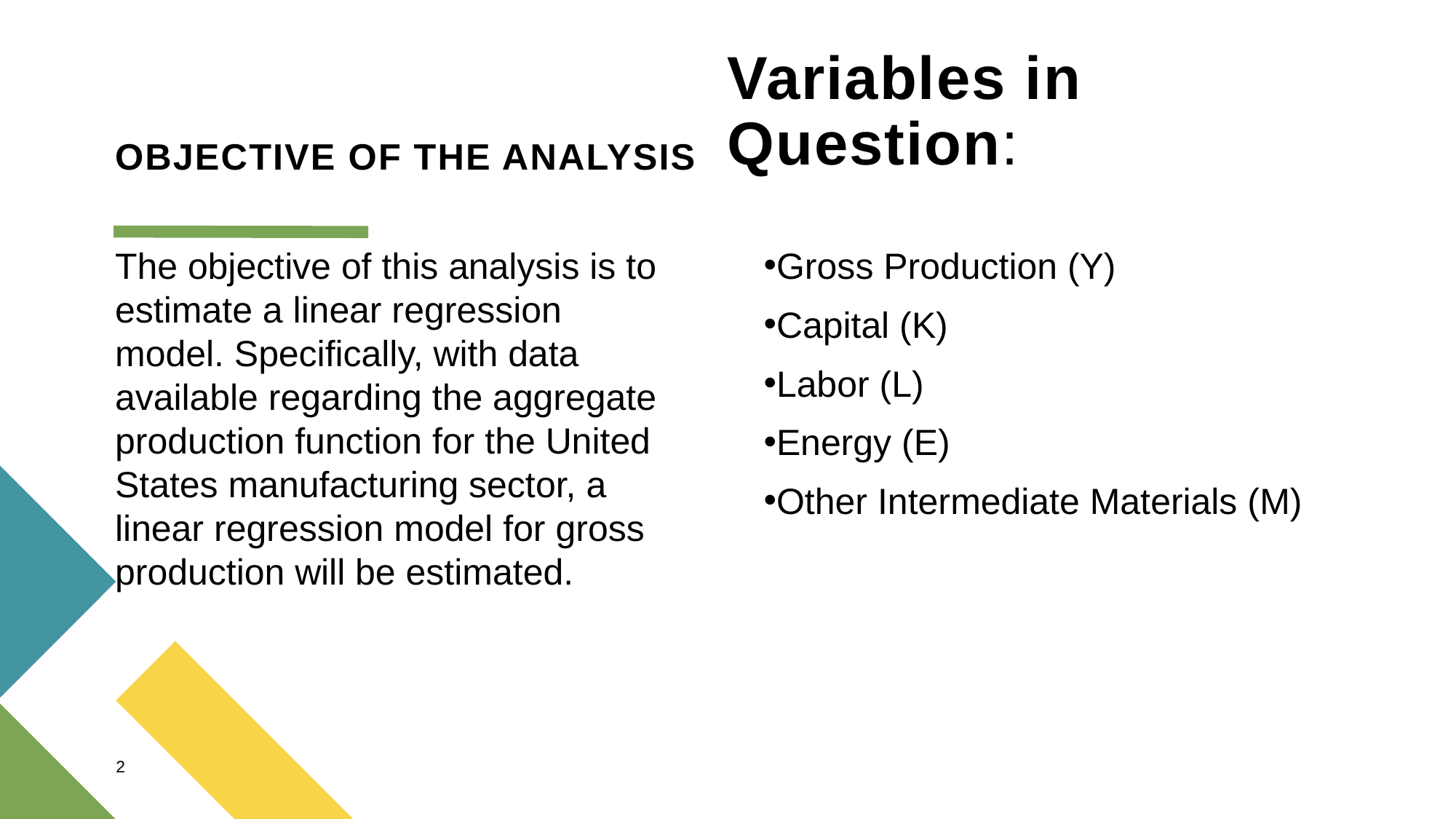

# OBJECTIVE OF THE ANALYSIS
Variables in Question:
The objective of this analysis is to estimate a linear regression model. Specifically, with data available regarding the aggregate production function for the United States manufacturing sector, a linear regression model for gross production will be estimated.
Gross Production (Y)
Capital (K)
Labor (L)
Energy (E)
Other Intermediate Materials (M)

2